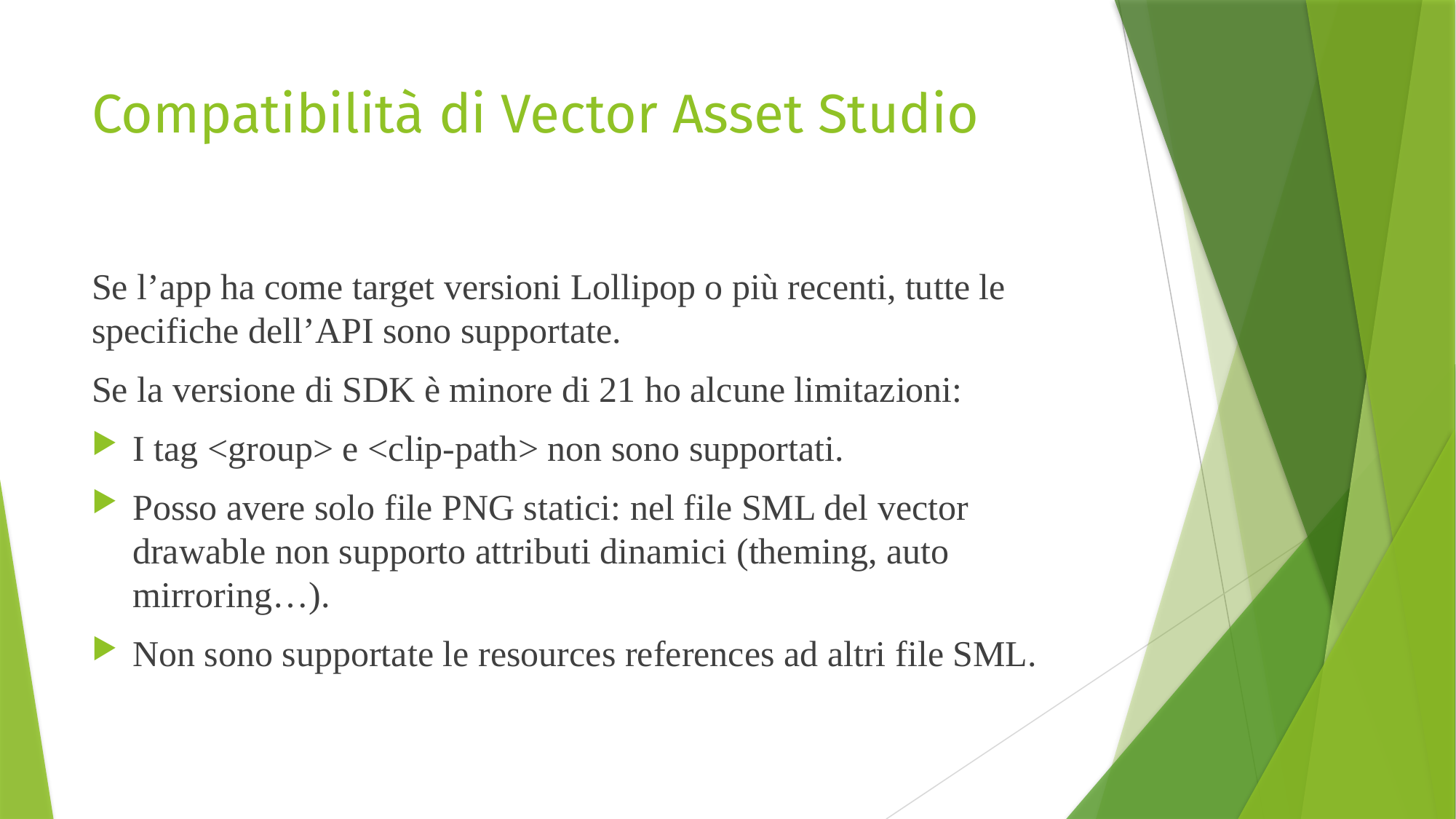

# Compatibilità di Vector Asset Studio
Se l’app ha come target versioni Lollipop o più recenti, tutte le specifiche dell’API sono supportate.
Se la versione di SDK è minore di 21 ho alcune limitazioni:
I tag <group> e <clip-path> non sono supportati.
Posso avere solo file PNG statici: nel file SML del vector drawable non supporto attributi dinamici (theming, auto mirroring…).
Non sono supportate le resources references ad altri file SML.